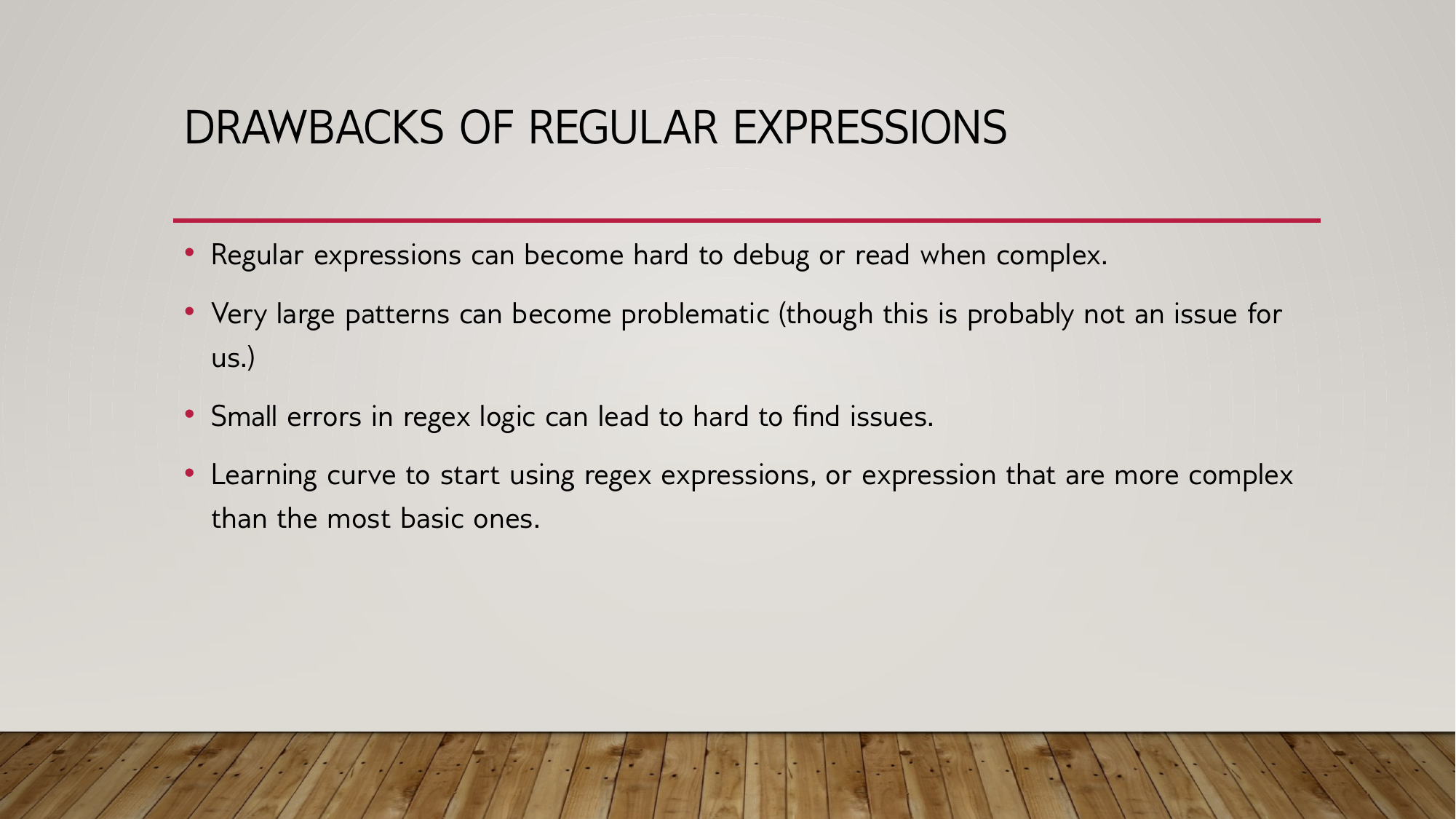

# Drawbacks of Regular Expressions
Regular expressions can become hard to debug or read when complex.
Very large patterns can become problematic (though this is probably not an issue for us.)
Small errors in regex logic can lead to hard to find issues.
Learning curve to start using regex expressions, or expression that are more complex than the most basic ones.